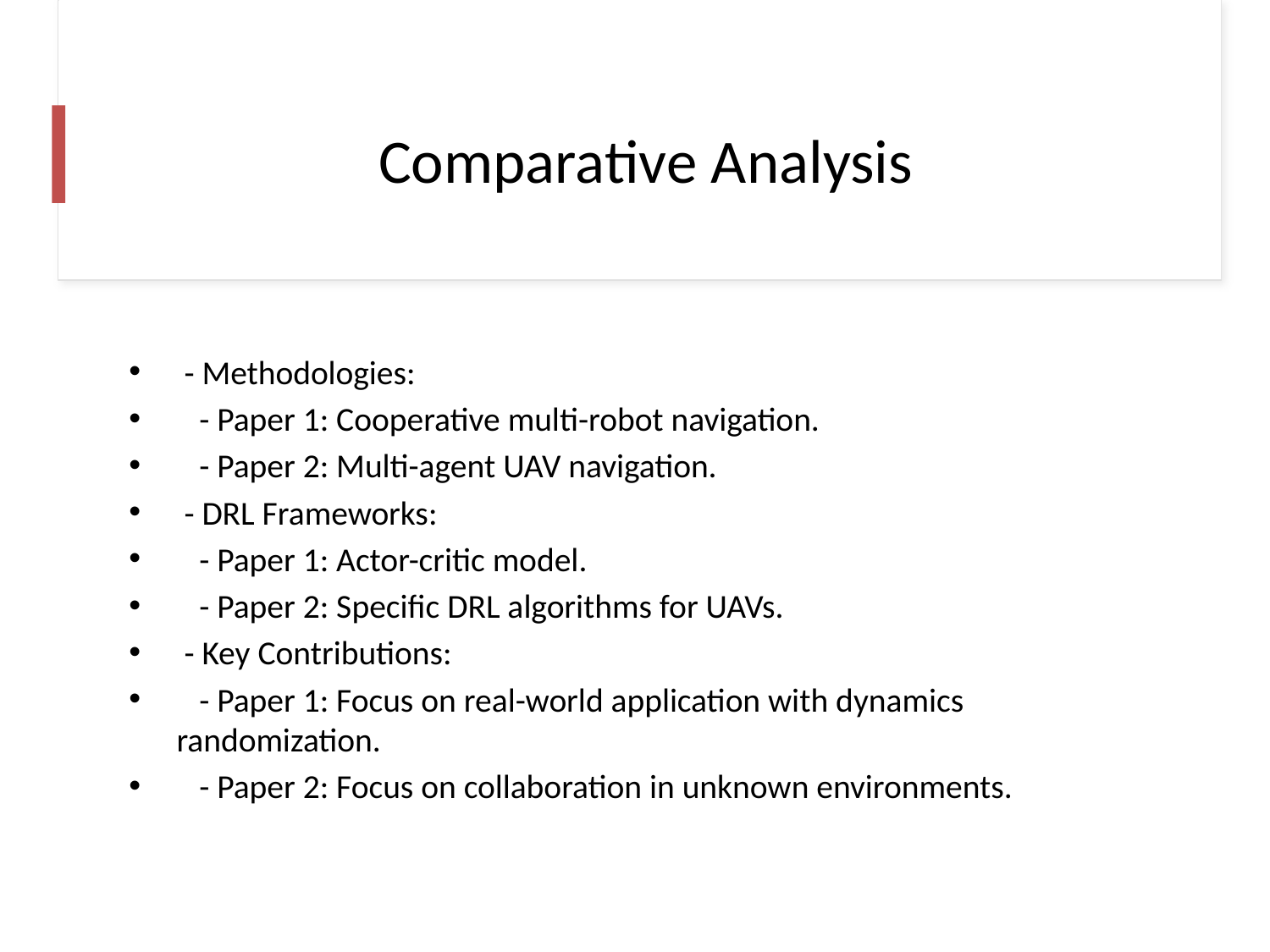

# Comparative Analysis

 - Methodologies:
   - Paper 1: Cooperative multi-robot navigation.
   - Paper 2: Multi-agent UAV navigation.
 - DRL Frameworks:
   - Paper 1: Actor-critic model.
   - Paper 2: Specific DRL algorithms for UAVs.
 - Key Contributions:
   - Paper 1: Focus on real-world application with dynamics randomization.
   - Paper 2: Focus on collaboration in unknown environments.